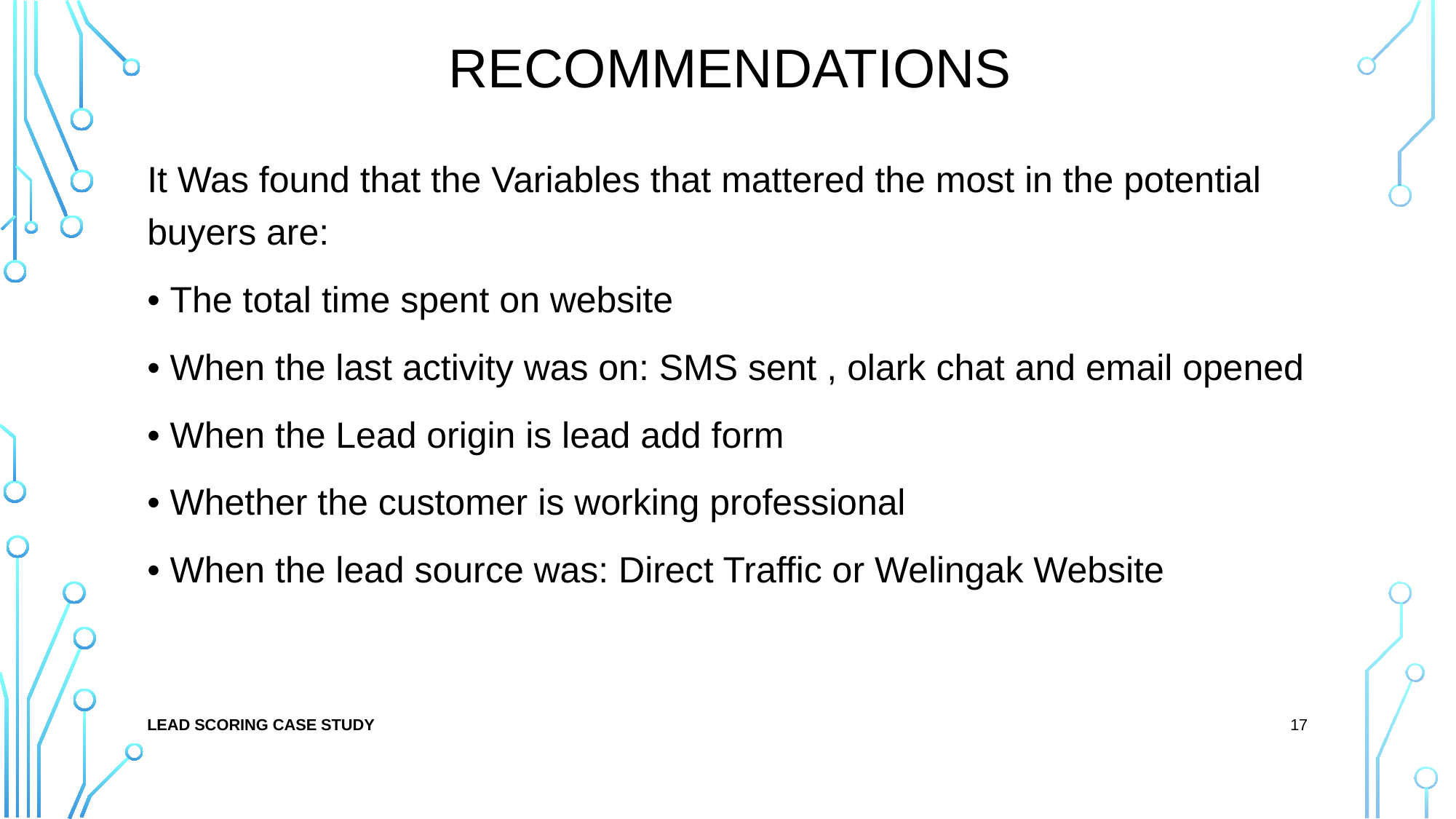

# Recommendations
It Was found that the Variables that mattered the most in the potential buyers are:
• The total time spent on website
• When the last activity was on: SMS sent , olark chat and email opened
• When the Lead origin is lead add form
• Whether the customer is working professional
• When the lead source was: Direct Traffic or Welingak Website
17
Lead Scoring Case Study